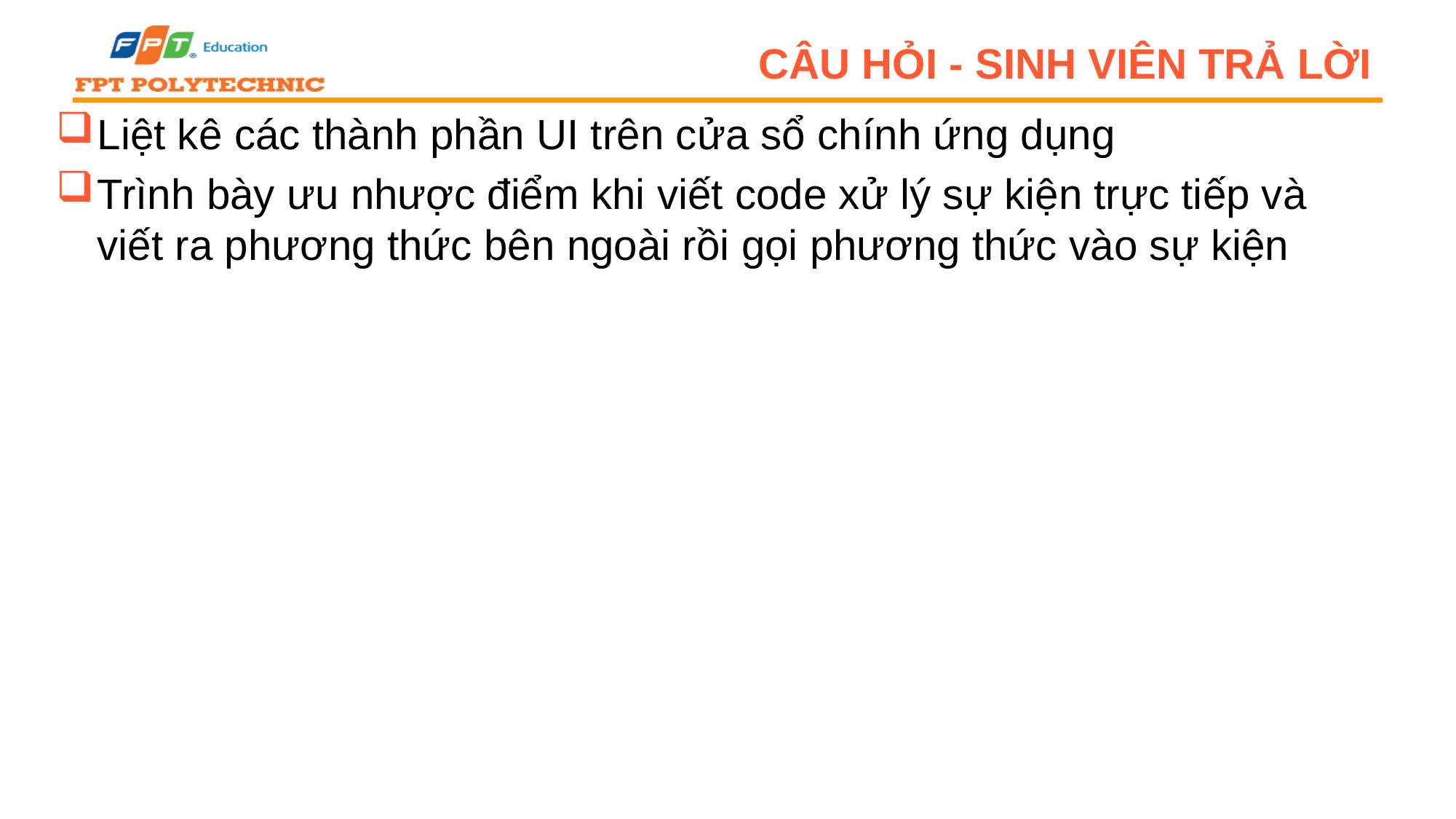

# Câu hỏi - sinh viên trả lời
Liệt kê các thành phần UI trên cửa sổ chính ứng dụng
Trình bày ưu nhược điểm khi viết code xử lý sự kiện trực tiếp và viết ra phương thức bên ngoài rồi gọi phương thức vào sự kiện